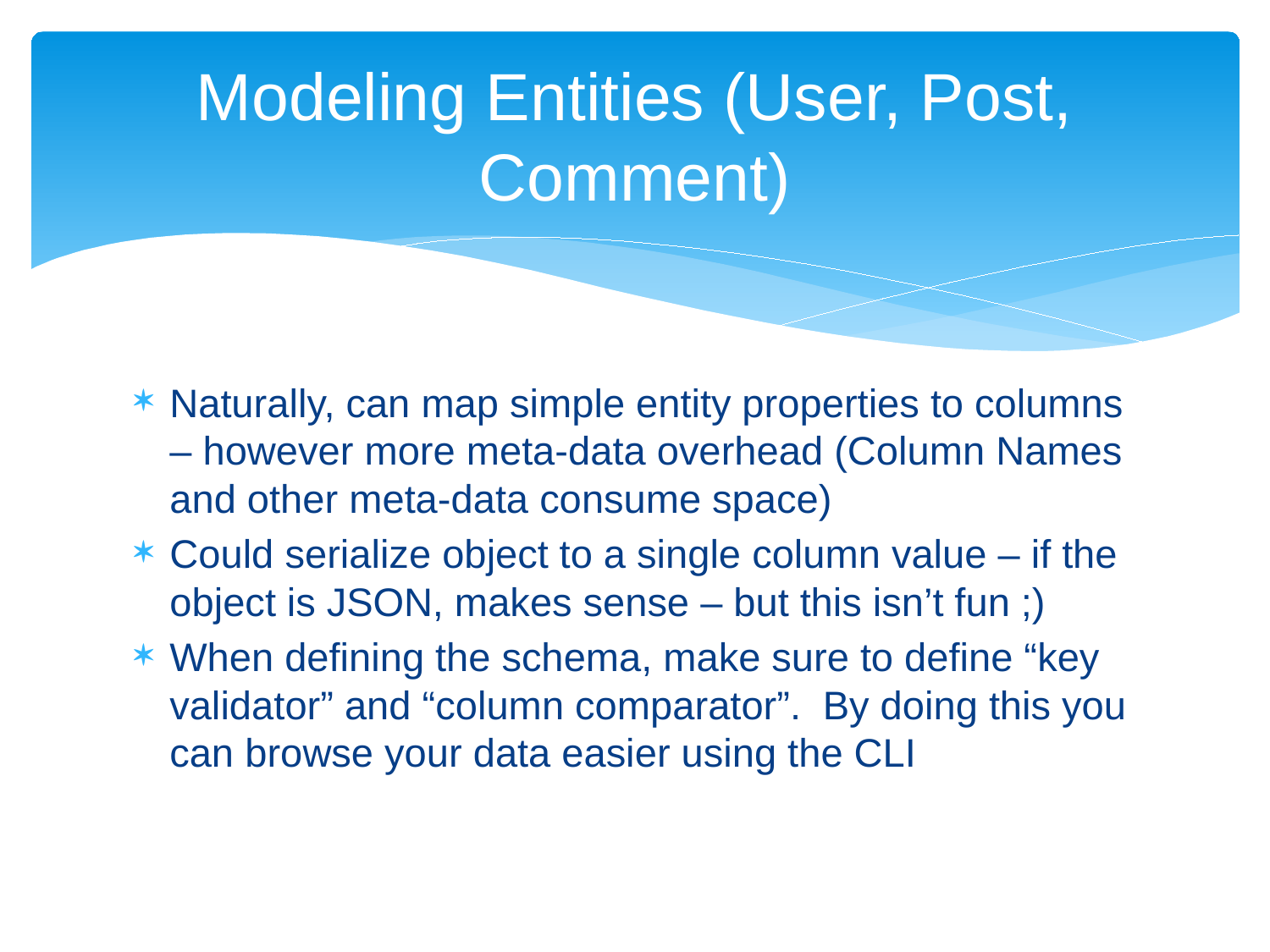

# Modeling Entities (User, Post, Comment)
Naturally, can map simple entity properties to columns – however more meta-data overhead (Column Names and other meta-data consume space)
Could serialize object to a single column value – if the object is JSON, makes sense – but this isn’t fun ;)
When defining the schema, make sure to define “key validator” and “column comparator”.  By doing this you can browse your data easier using the CLI